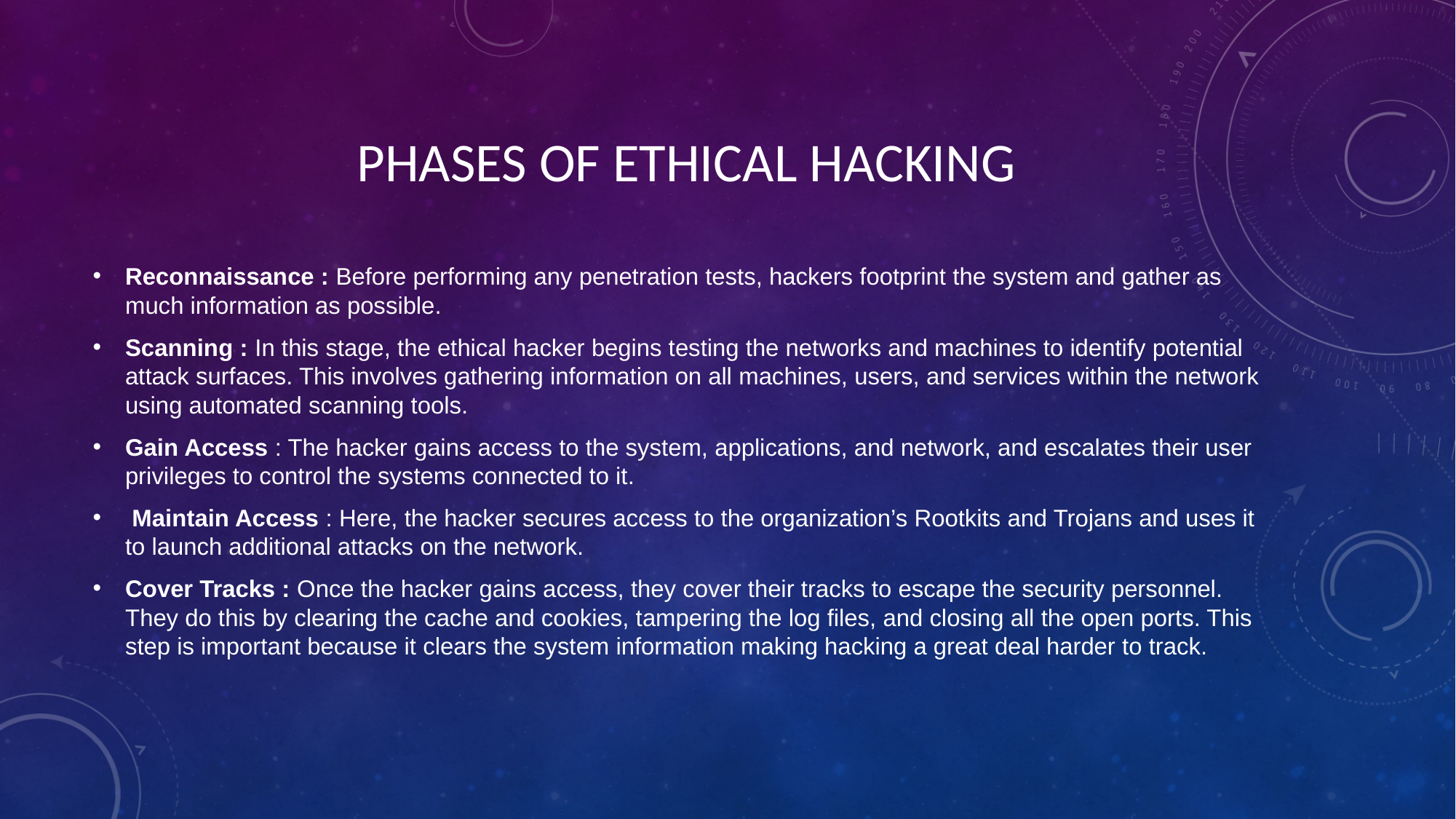

# Phases of Ethical Hacking
Reconnaissance : Before performing any penetration tests, hackers footprint the system and gather as much information as possible.
Scanning : In this stage, the ethical hacker begins testing the networks and machines to identify potential attack surfaces. This involves gathering information on all machines, users, and services within the network using automated scanning tools.
Gain Access : The hacker gains access to the system, applications, and network, and escalates their user privileges to control the systems connected to it.
 Maintain Access : Here, the hacker secures access to the organization’s Rootkits and Trojans and uses it to launch additional attacks on the network.
Cover Tracks : Once the hacker gains access, they cover their tracks to escape the security personnel. They do this by clearing the cache and cookies, tampering the log files, and closing all the open ports. This step is important because it clears the system information making hacking a great deal harder to track.